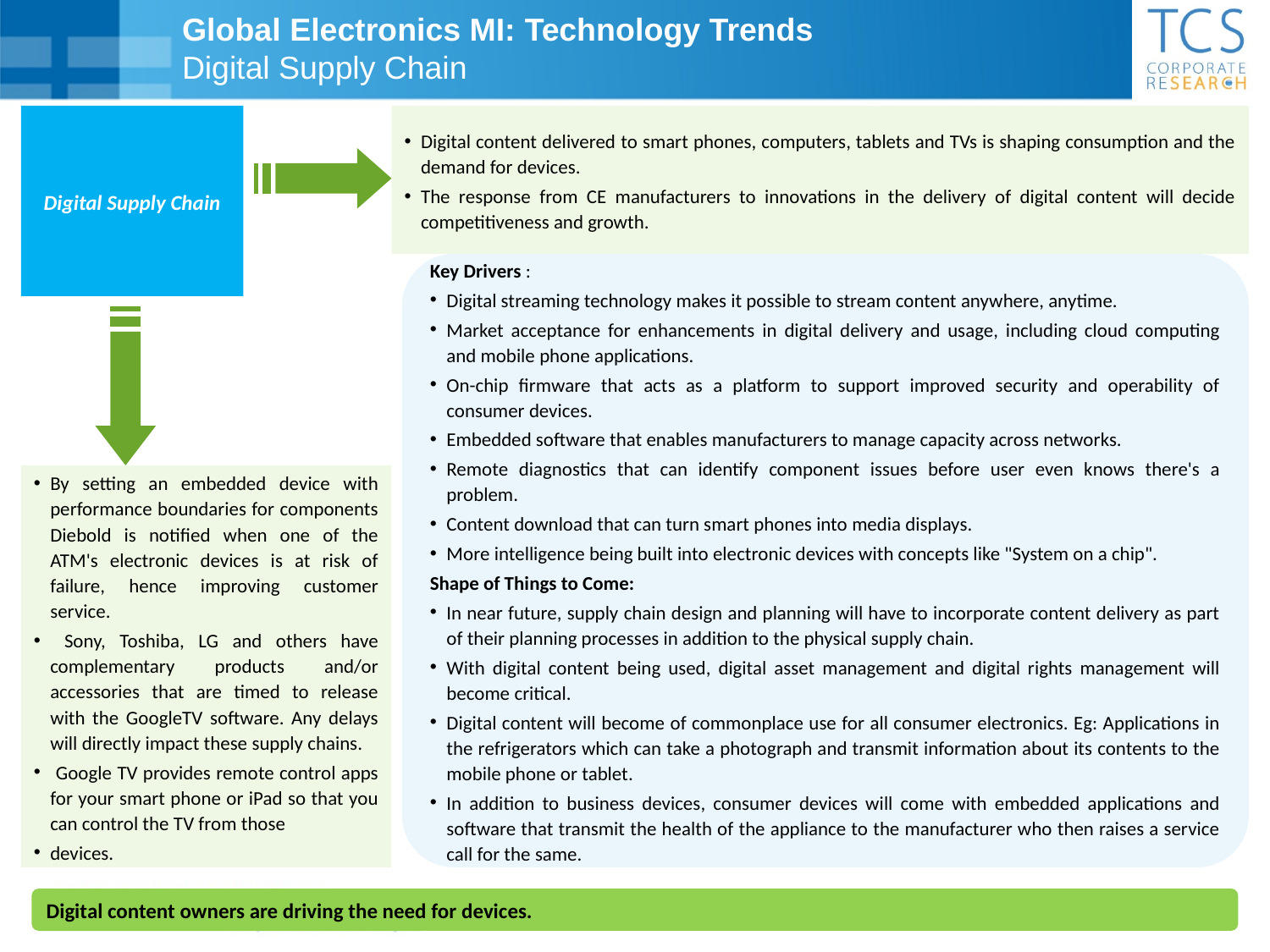

# Global Electronics MI: Technology Trends Digital Supply Chain
Digital Supply Chain
Digital content delivered to smart phones, computers, tablets and TVs is shaping consumption and the demand for devices.
The response from CE manufacturers to innovations in the delivery of digital content will decide competitiveness and growth.

Key Drivers :
Digital streaming technology makes it possible to stream content anywhere, anytime.
Market acceptance for enhancements in digital delivery and usage, including cloud computing and mobile phone applications.
On-chip firmware that acts as a platform to support improved security and operability of consumer devices.
Embedded software that enables manufacturers to manage capacity across networks.
Remote diagnostics that can identify component issues before user even knows there's a problem.
Content download that can turn smart phones into media displays.
More intelligence being built into electronic devices with concepts like "System on a chip".
Shape of Things to Come:
In near future, supply chain design and planning will have to incorporate content delivery as part of their planning processes in addition to the physical supply chain.
With digital content being used, digital asset management and digital rights management will become critical.
Digital content will become of commonplace use for all consumer electronics. Eg: Applications in the refrigerators which can take a photograph and transmit information about its contents to the mobile phone or tablet.
In addition to business devices, consumer devices will come with embedded applications and software that transmit the health of the appliance to the manufacturer who then raises a service call for the same.

By setting an embedded device with performance boundaries for components Diebold is notified when one of the ATM's electronic devices is at risk of failure, hence improving customer service.
 Sony, Toshiba, LG and others have complementary products and/or accessories that are timed to release with the GoogleTV software. Any delays will directly impact these supply chains.
 Google TV provides remote control apps for your smart phone or iPad so that you can control the TV from those
devices.
Digital content owners are driving the need for devices.
- 34 -